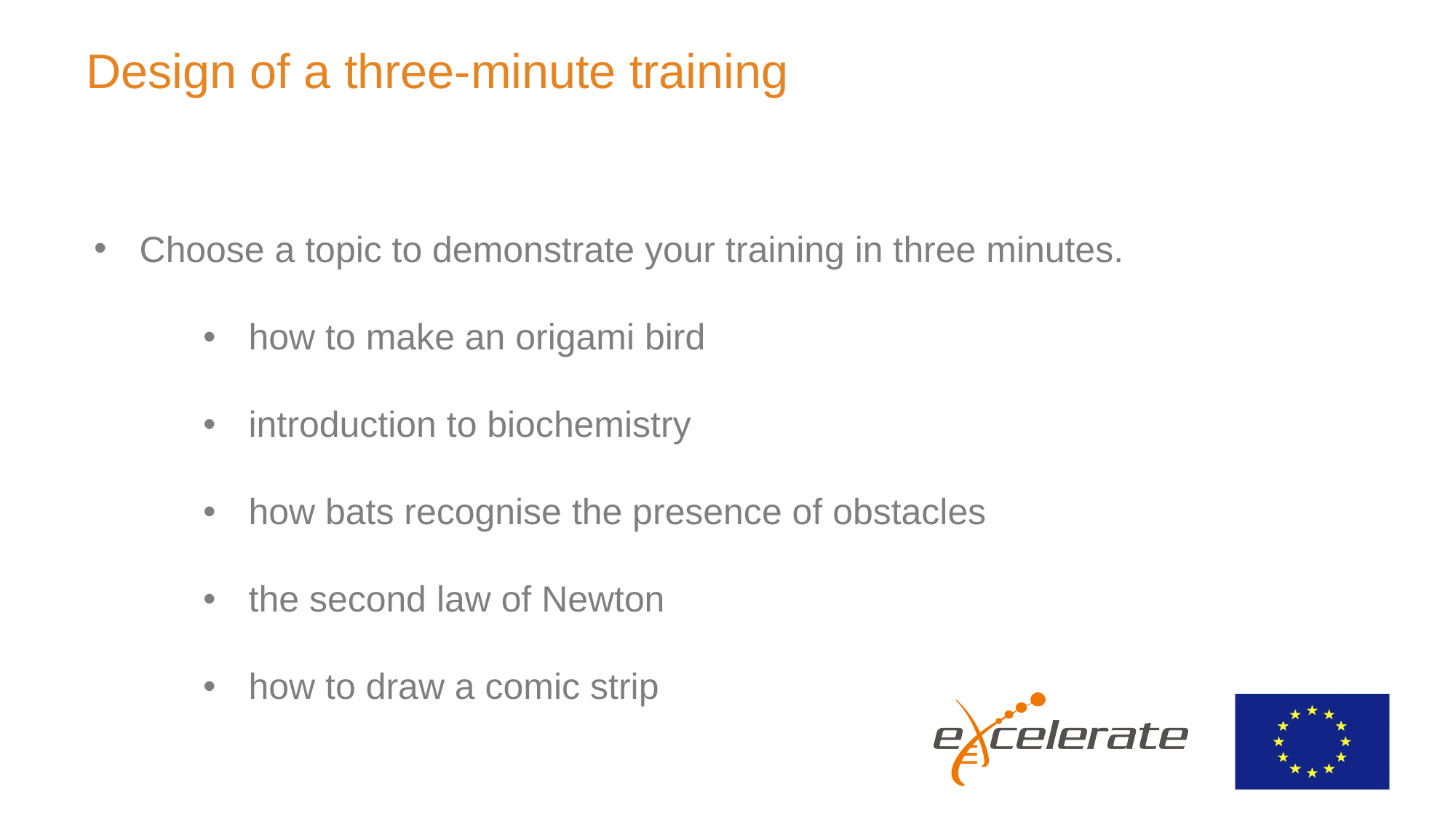

# Design of a three-minute training

Choose a topic to demonstrate your training in three minutes.
how to make an origami bird
introduction to biochemistry
how bats recognise the presence of obstacles
the second law of Newton
how to draw a comic strip